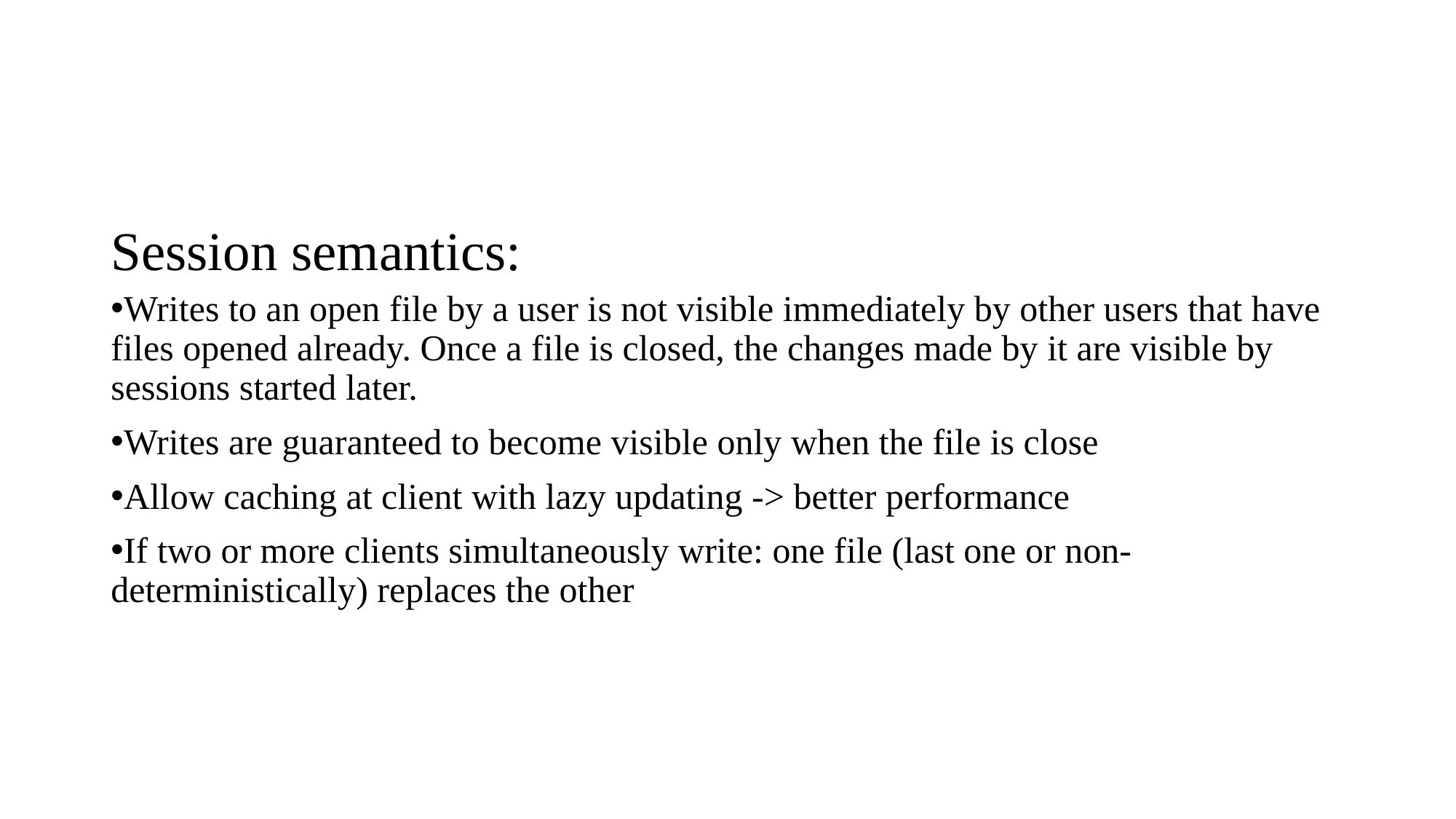

#
Session semantics:
Writes to an open file by a user is not visible immediately by other users that have files opened already. Once a file is closed, the changes made by it are visible by sessions started later.
Writes are guaranteed to become visible only when the file is close
Allow caching at client with lazy updating -> better performance
If two or more clients simultaneously write: one file (last one or non-deterministically) replaces the other